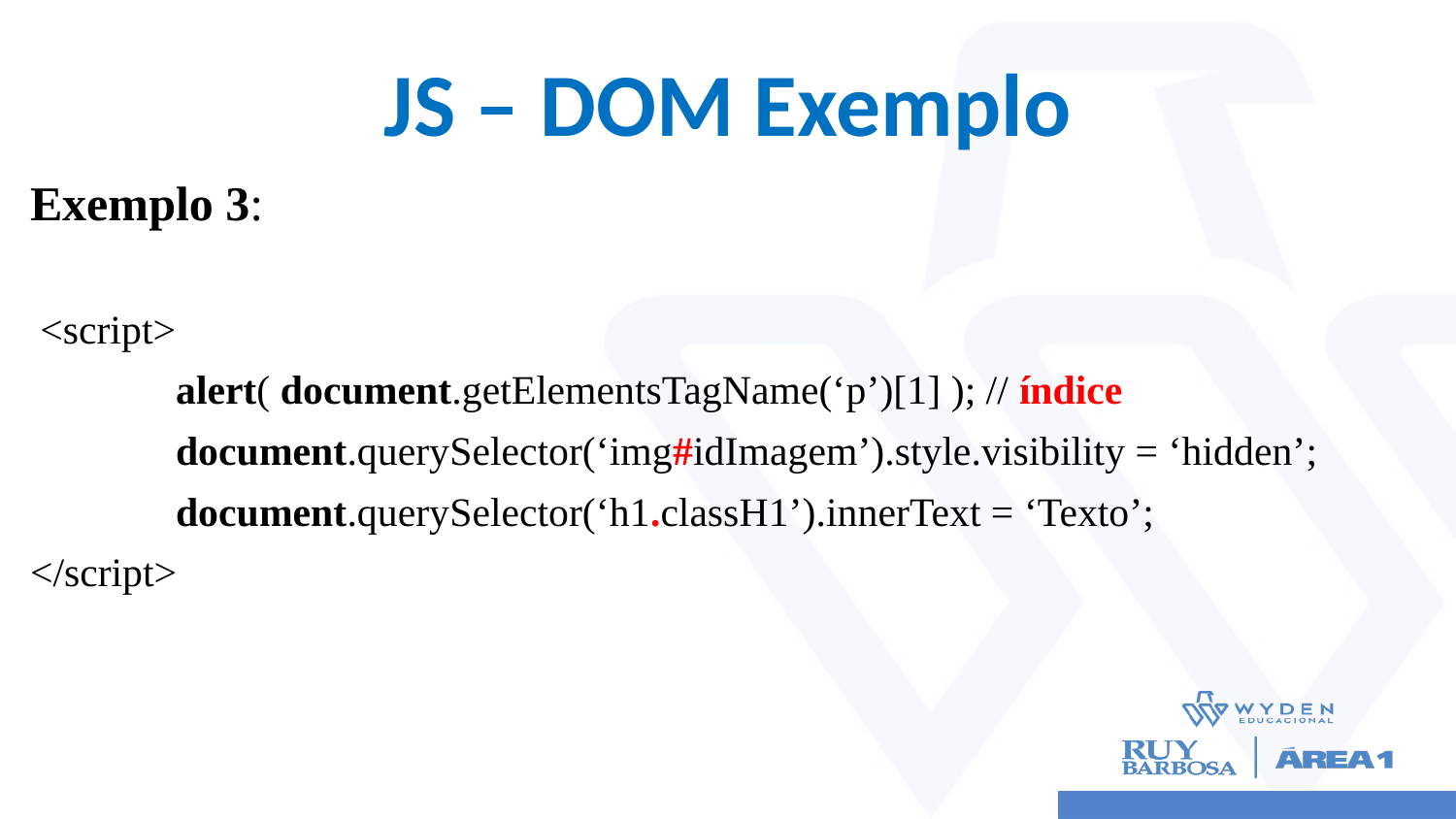

# JS – DOM Exemplo
Exemplo 3:

 <script>
	alert( document.getElementsTagName(‘p’)[1] ); // índice
	document.querySelector(‘img#idImagem’).style.visibility = ‘hidden’;
 	document.querySelector(‘h1.classH1’).innerText = ‘Texto’;
</script>